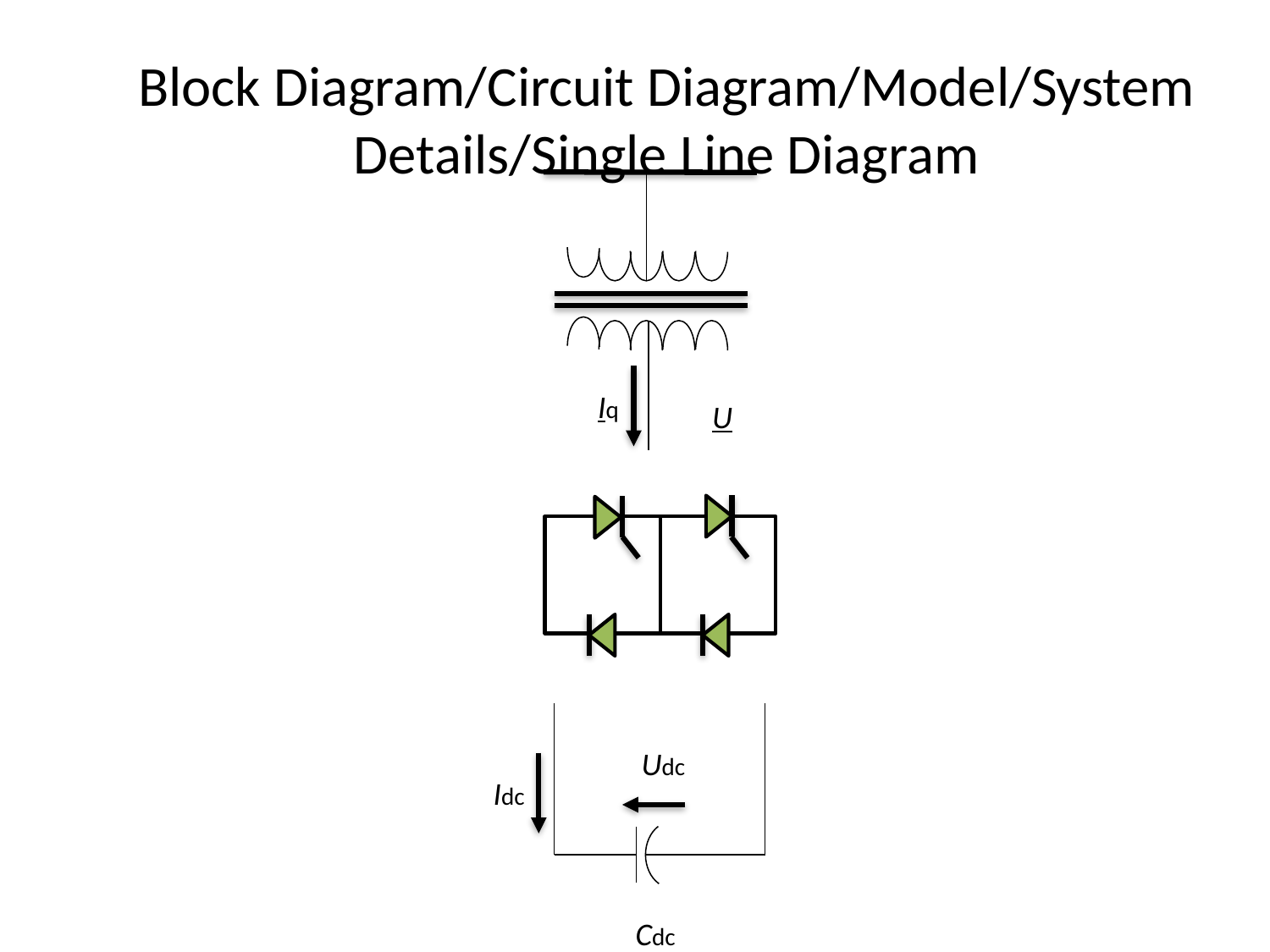

# Block Diagram/Circuit Diagram/Model/System Details/Single Line Diagram

Iq
U

Udc
Idc

Cdc